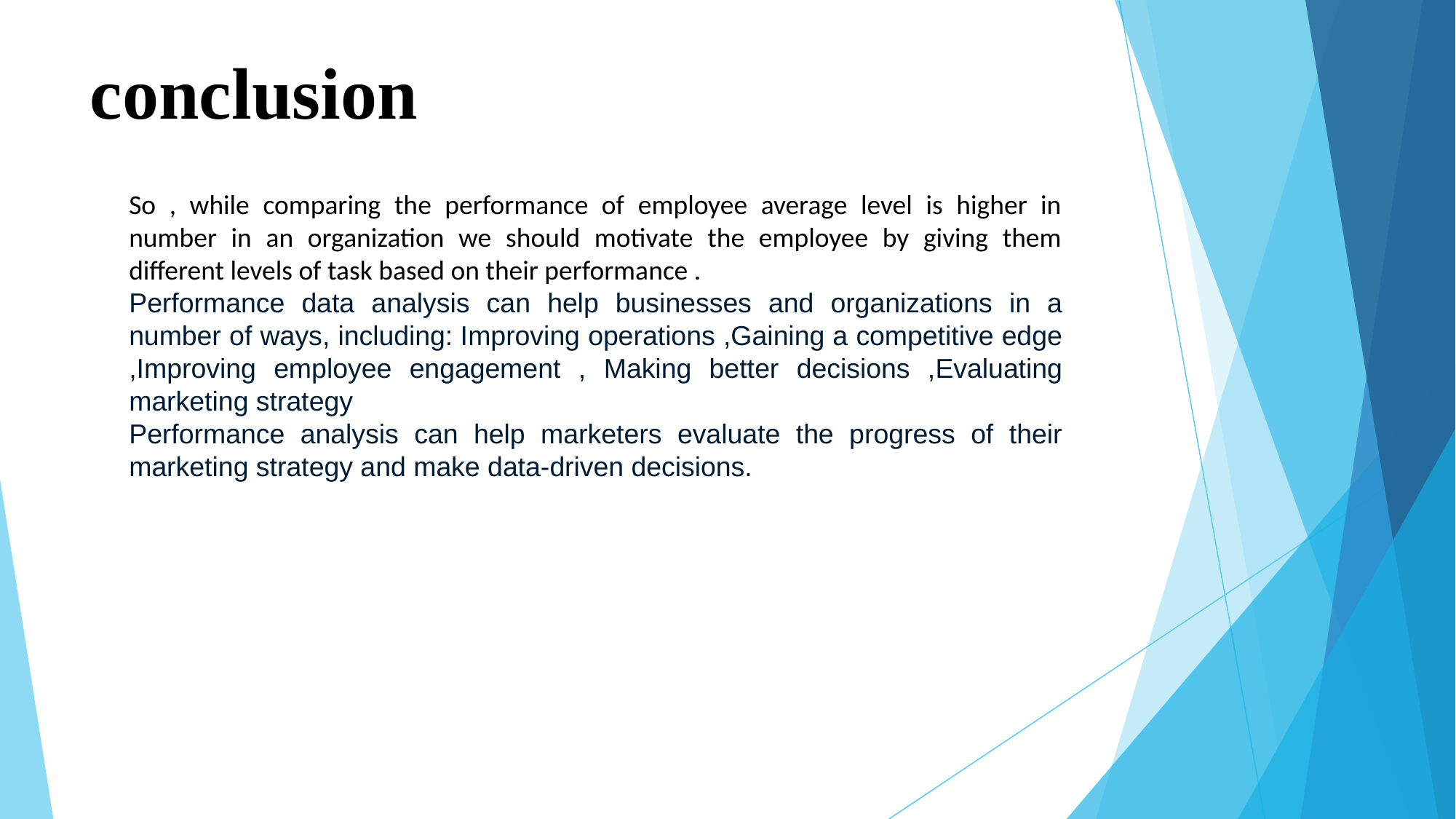

# conclusion
So , while comparing the performance of employee average level is higher in number in an organization we should motivate the employee by giving them different levels of task based on their performance .
Performance data analysis can help businesses and organizations in a number of ways, including: Improving operations ,Gaining a competitive edge ,Improving employee engagement , Making better decisions ,Evaluating marketing strategy
Performance analysis can help marketers evaluate the progress of their marketing strategy and make data-driven decisions.